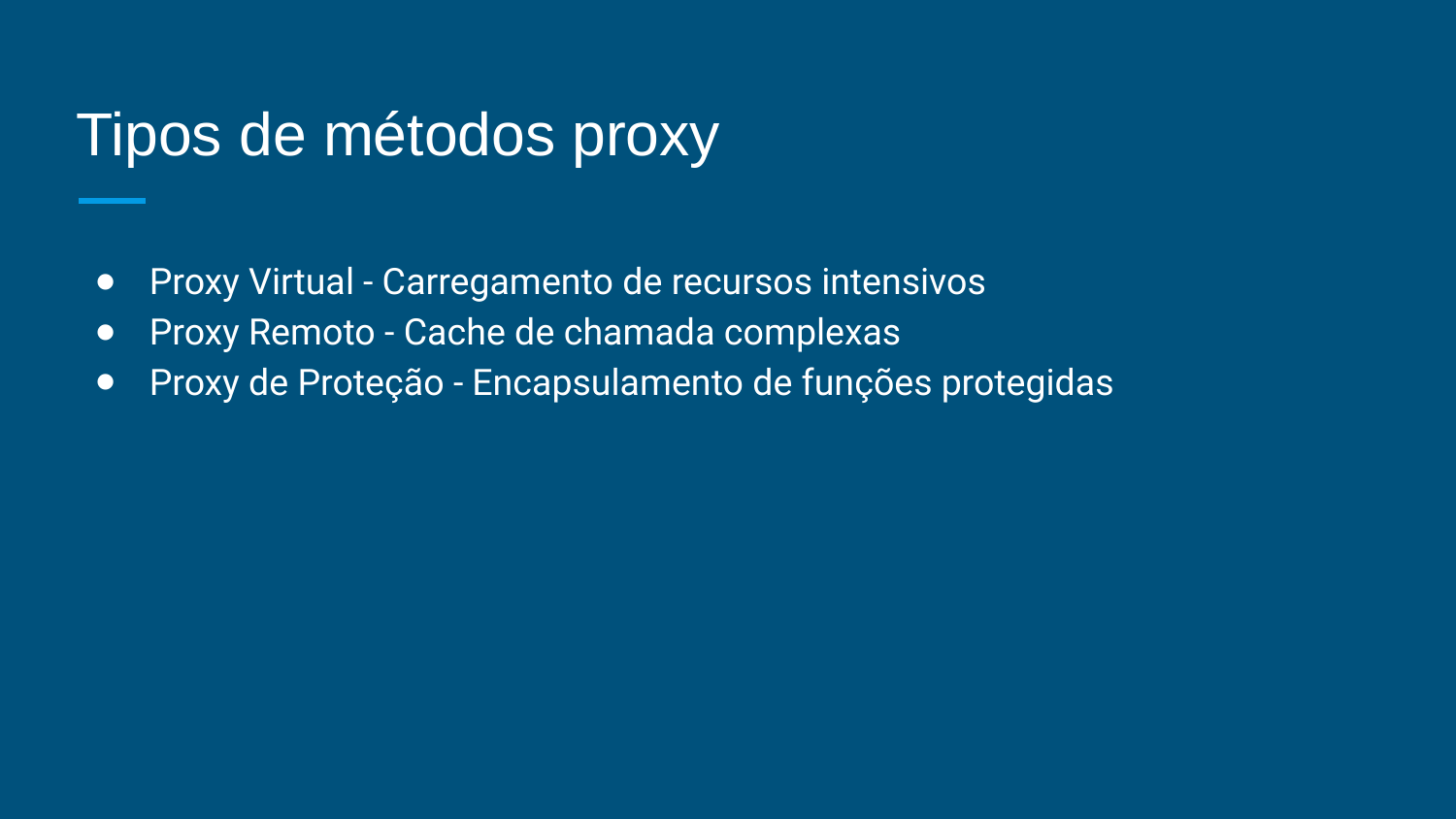

# Tipos de métodos proxy
Proxy Virtual - Carregamento de recursos intensivos
Proxy Remoto - Cache de chamada complexas
Proxy de Proteção - Encapsulamento de funções protegidas